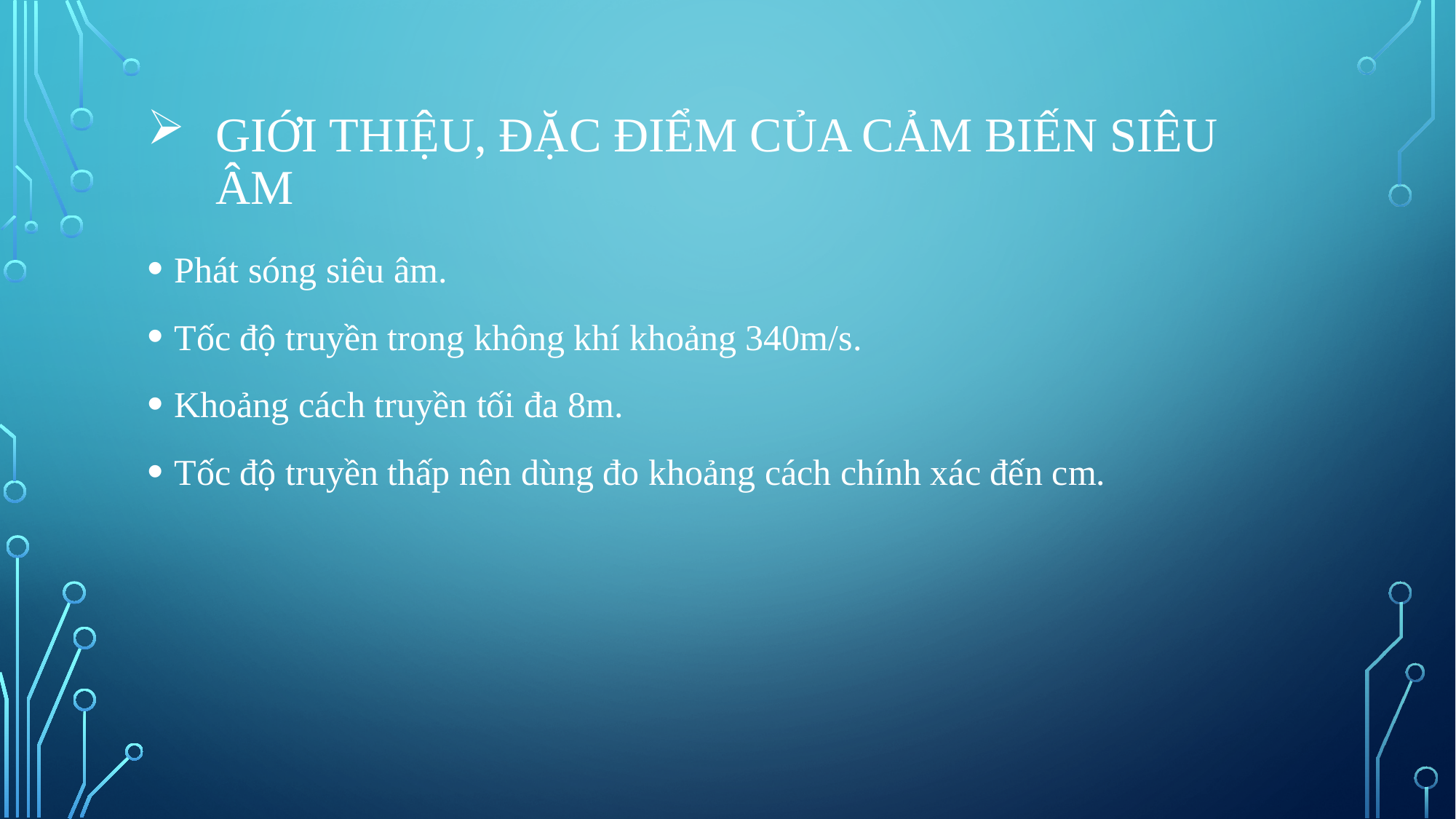

# Giới thiệu, đặc điểm của cảm biến siêu âm
Phát sóng siêu âm.
Tốc độ truyền trong không khí khoảng 340m/s.
Khoảng cách truyền tối đa 8m.
Tốc độ truyền thấp nên dùng đo khoảng cách chính xác đến cm.